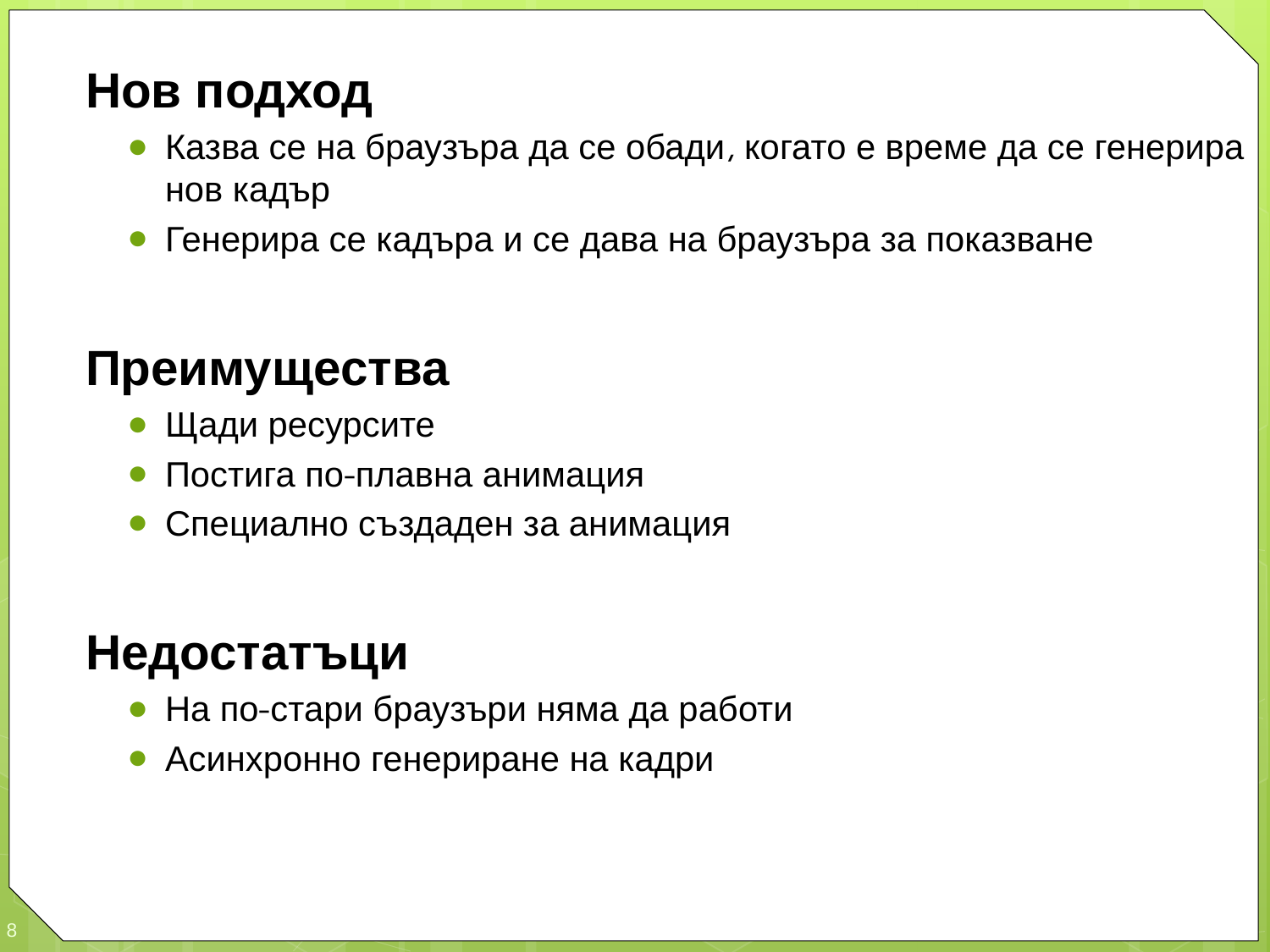

Нов подход
Казва се на браузъра да се обади, когато е време да се генерира нов кадър
Генерира се кадъра и се дава на браузъра за показване

Преимущества
Щади ресурсите
Постига по-плавна анимация
Специално създаден за анимация

Недостатъци
На по-стари браузъри няма да работи
Асинхронно генериране на кадри